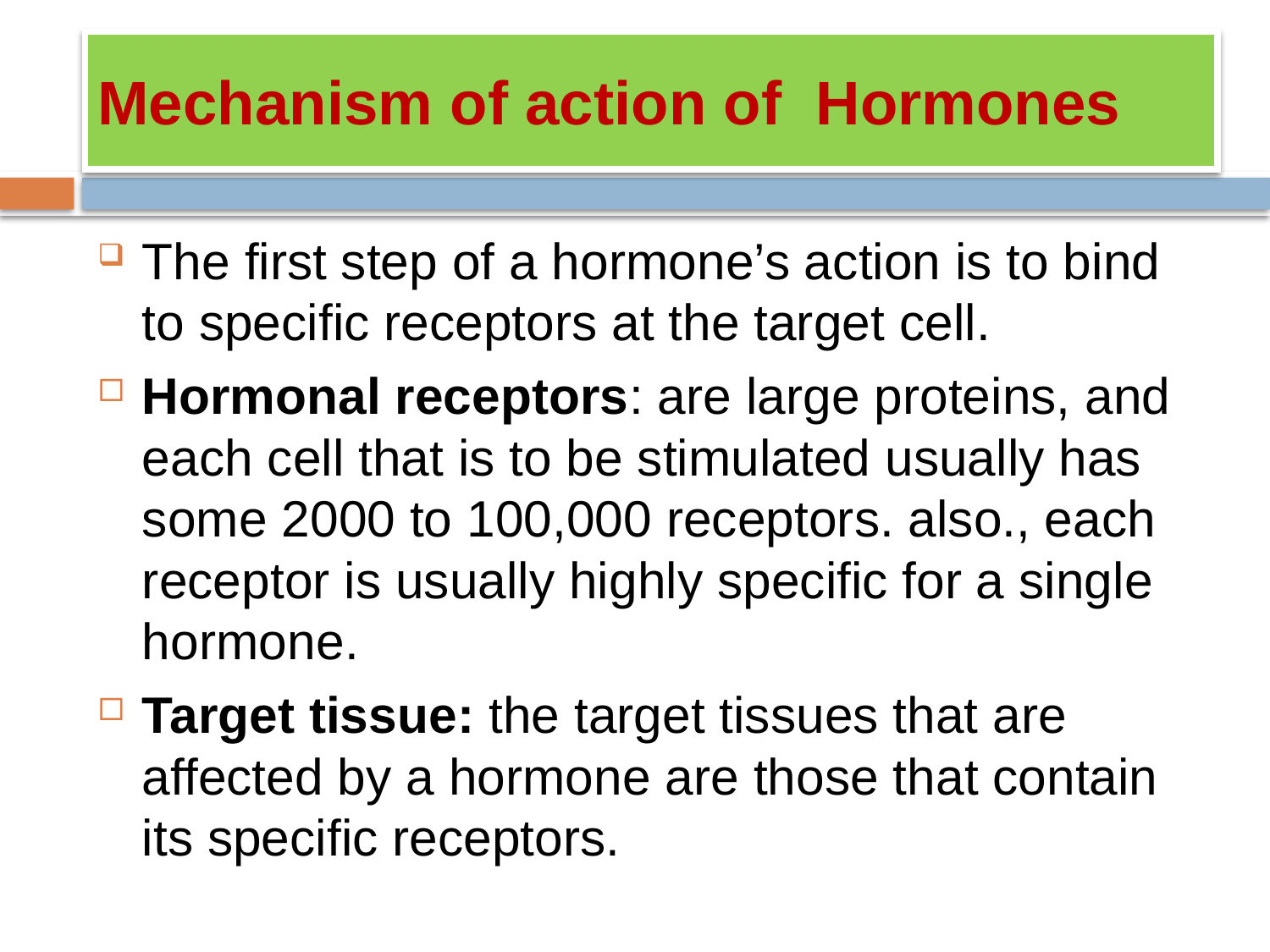

# Mechanism of action of  Hormones
The first step of a hormone’s action is to bind to specific receptors at the target cell.
Hormonal receptors: are large proteins, and each cell that is to be stimulated usually has some 2000 to 100,000 receptors. also., each receptor is usually highly specific for a single hormone.
Target tissue: the target tissues that are affected by a hormone are those that contain its specific receptors.